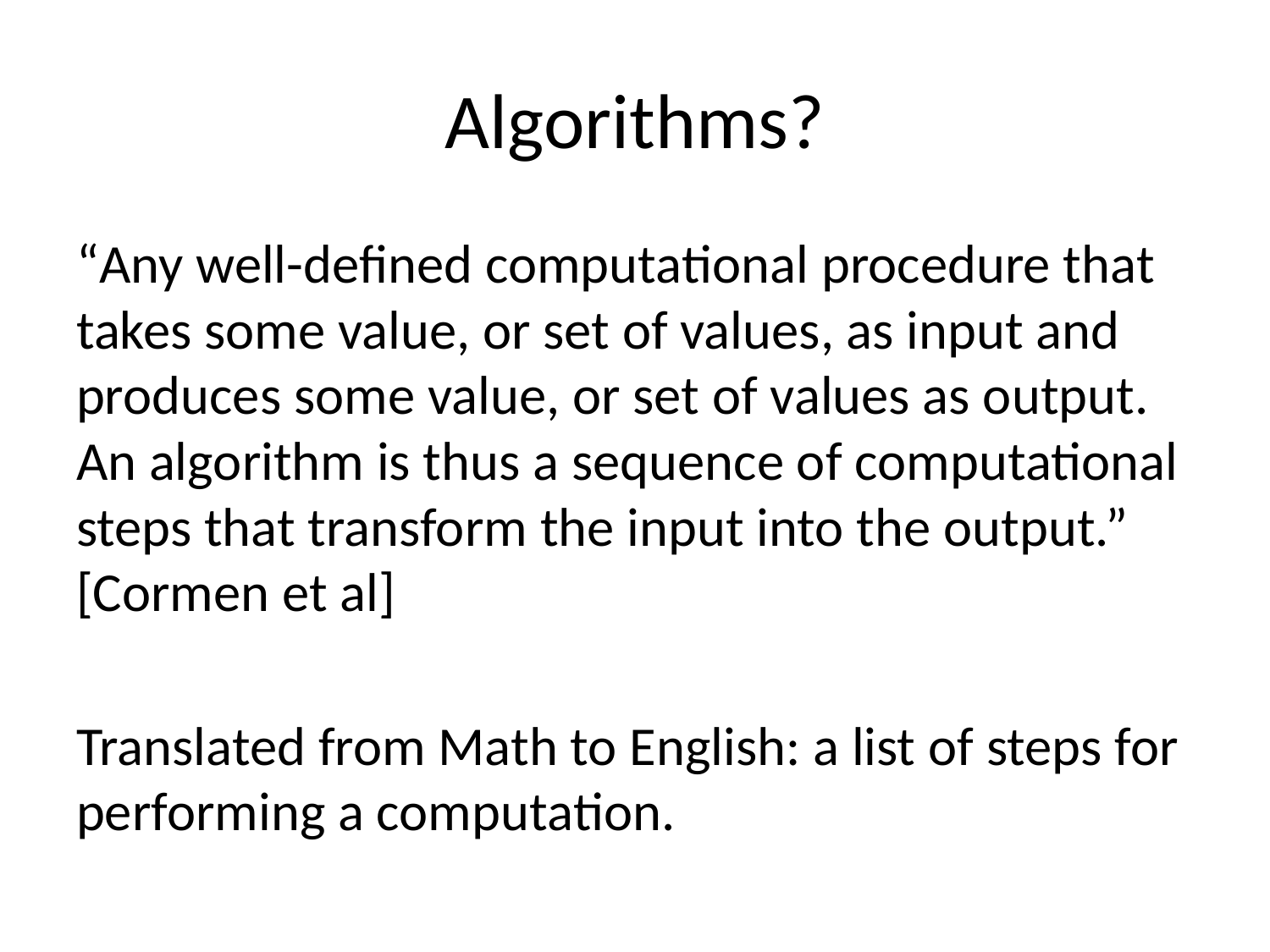

# Algorithms?
“Any well-defined computational procedure that takes some value, or set of values, as input and produces some value, or set of values as output. An algorithm is thus a sequence of computational steps that transform the input into the output.” [Cormen et al]

Translated from Math to English: a list of steps for performing a computation.